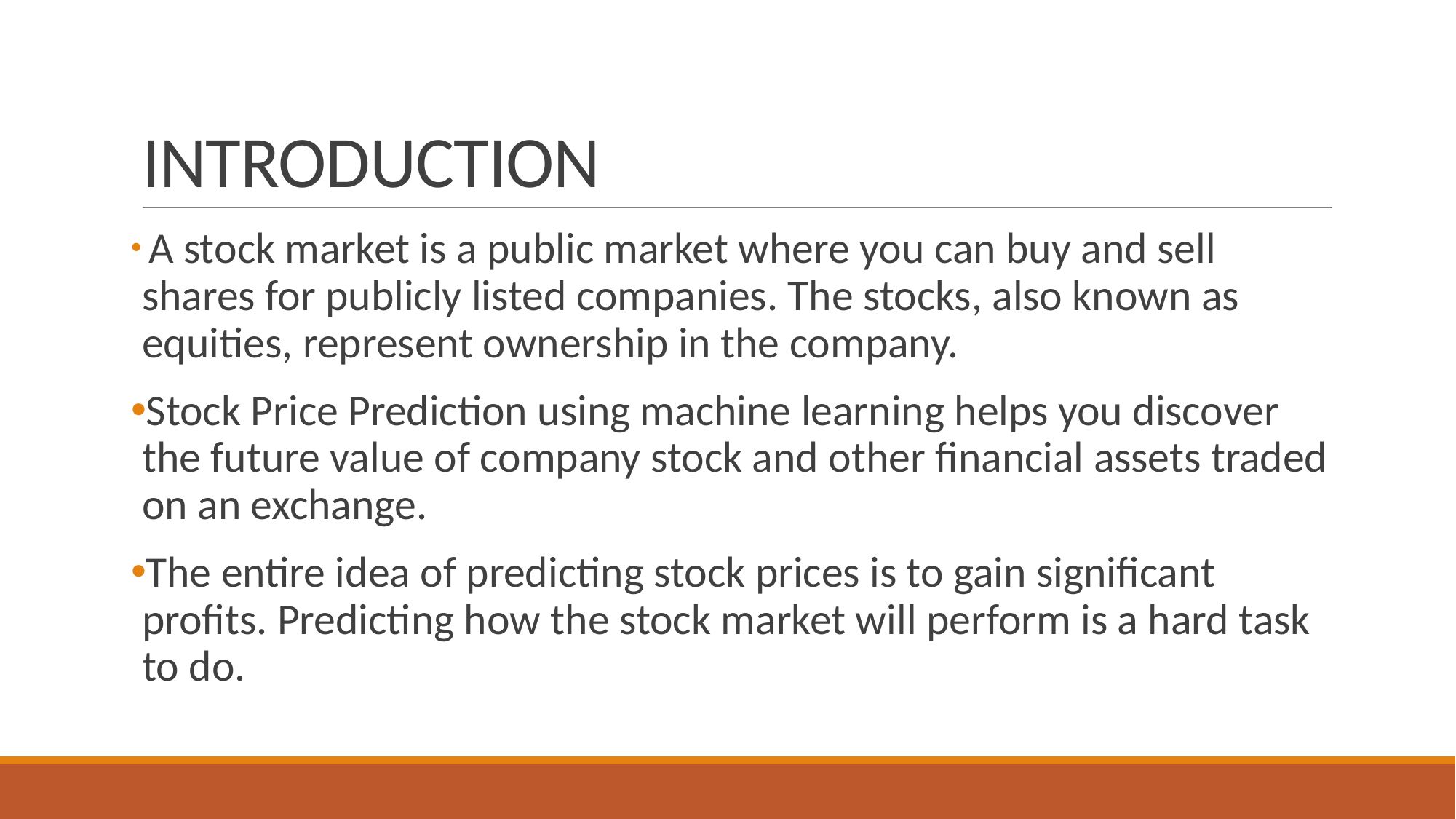

# INTRODUCTION
 A stock market is a public market where you can buy and sell shares for publicly listed companies. The stocks, also known as equities, represent ownership in the company.
Stock Price Prediction using machine learning helps you discover the future value of company stock and other financial assets traded on an exchange.
The entire idea of predicting stock prices is to gain significant profits. Predicting how the stock market will perform is a hard task to do.